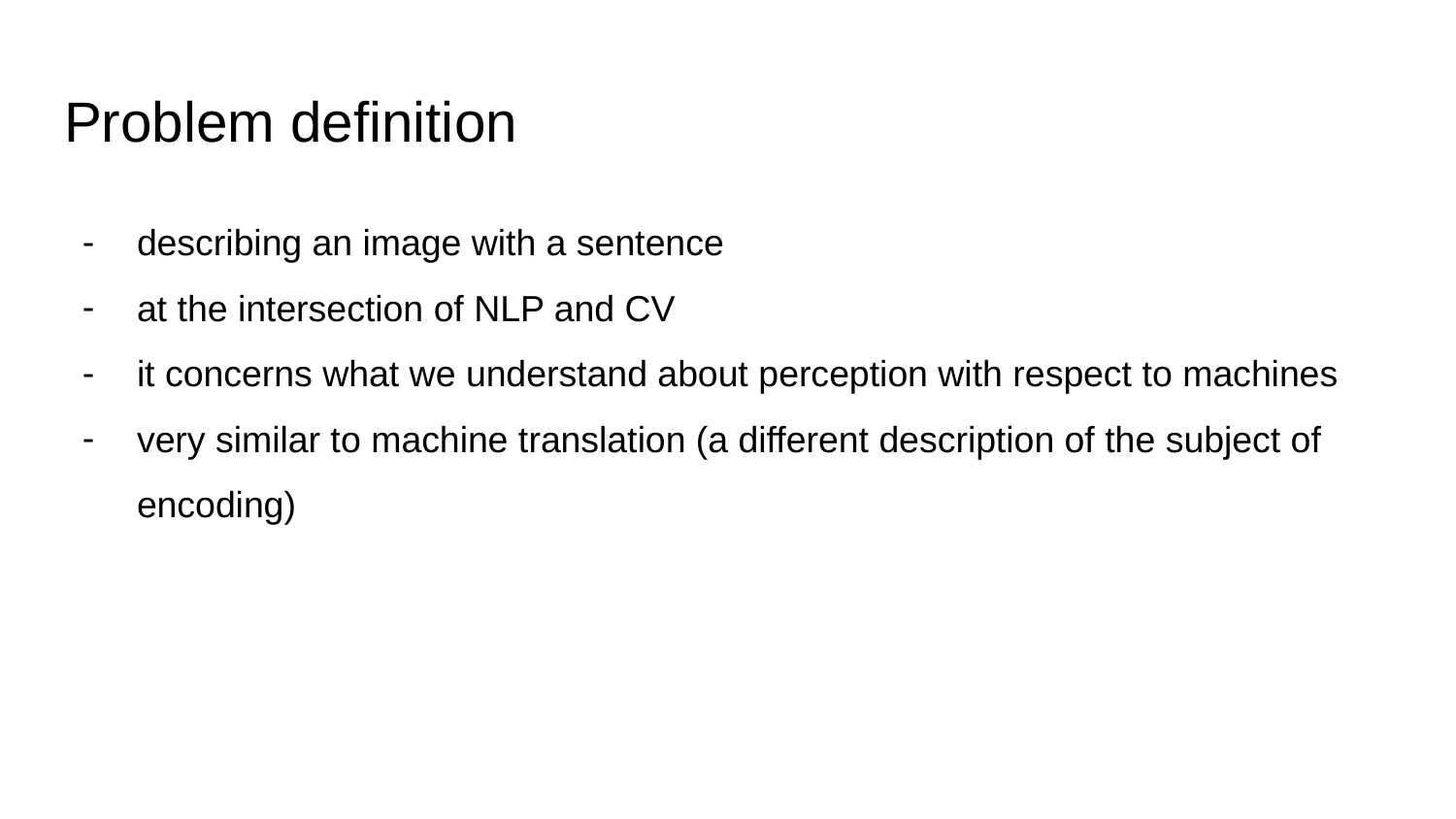

# Problem definition
describing an image with a sentence
at the intersection of NLP and CV
it concerns what we understand about perception with respect to machines
very similar to machine translation (a different description of the subject of encoding)